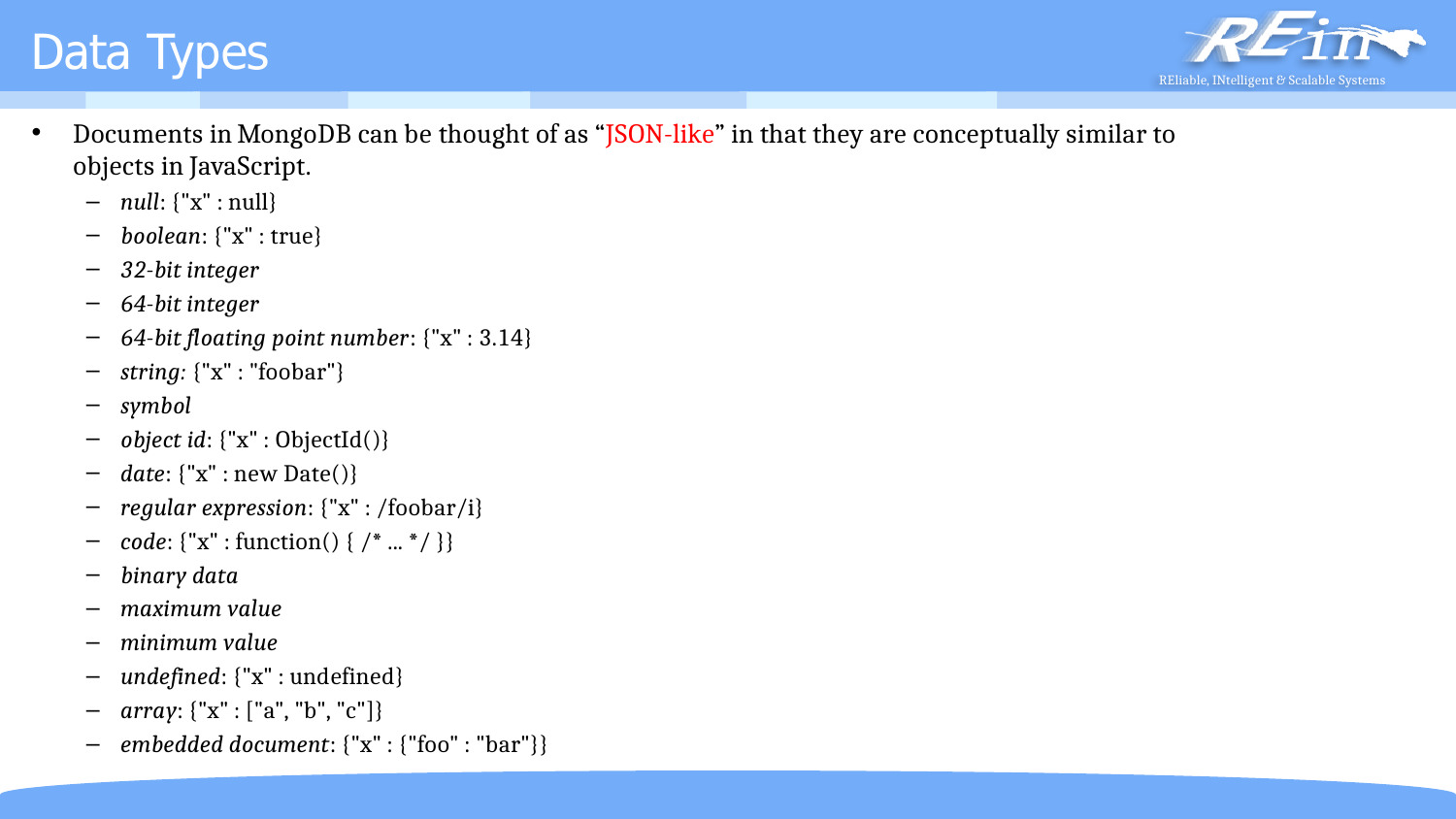

# Data Types
Documents in MongoDB can be thought of as “JSON-like” in that they are conceptually similar to objects in JavaScript.
null: {"x" : null}
boolean: {"x" : true}
32-bit integer
64-bit integer
64-bit floating point number: {"x" : 3.14}
string: {"x" : "foobar"}
symbol
object id: {"x" : ObjectId()}
date: {"x" : new Date()}
regular expression: {"x" : /foobar/i}
code: {"x" : function() { /* ... */ }}
binary data
maximum value
minimum value
undefined: {"x" : undefined}
array: {"x" : ["a", "b", "c"]}
embedded document: {"x" : {"foo" : "bar"}}
66